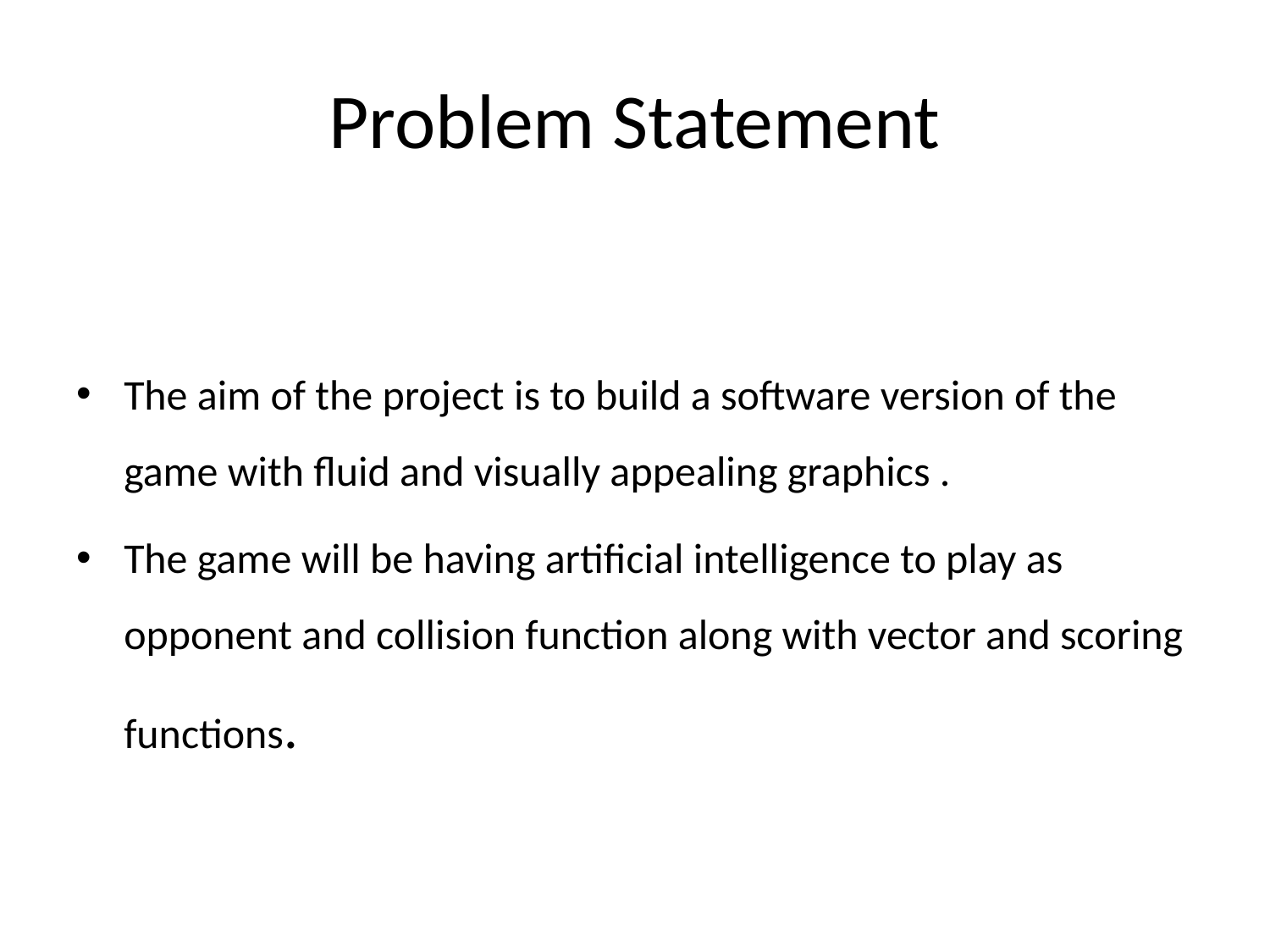

# Problem Statement
The aim of the project is to build a software version of the game with fluid and visually appealing graphics .
The game will be having artificial intelligence to play as opponent and collision function along with vector and scoring functions.